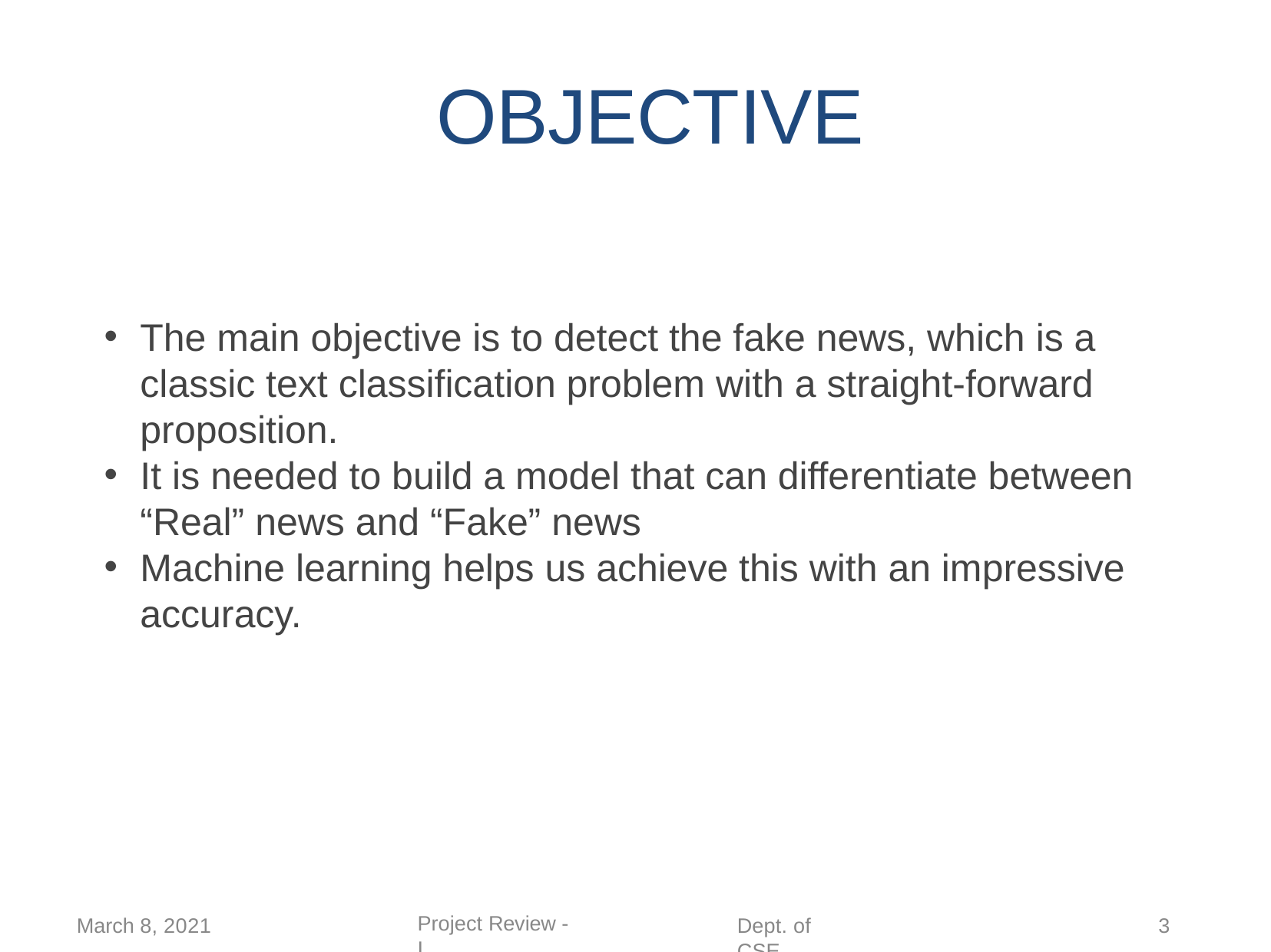

# OBJECTIVE
The main objective is to detect the fake news, which is a classic text classification problem with a straight-forward proposition.
It is needed to build a model that can differentiate between “Real” news and “Fake” news
Machine learning helps us achieve this with an impressive accuracy.
Project Review - I
March 8, 2021
Dept. of CSE
3